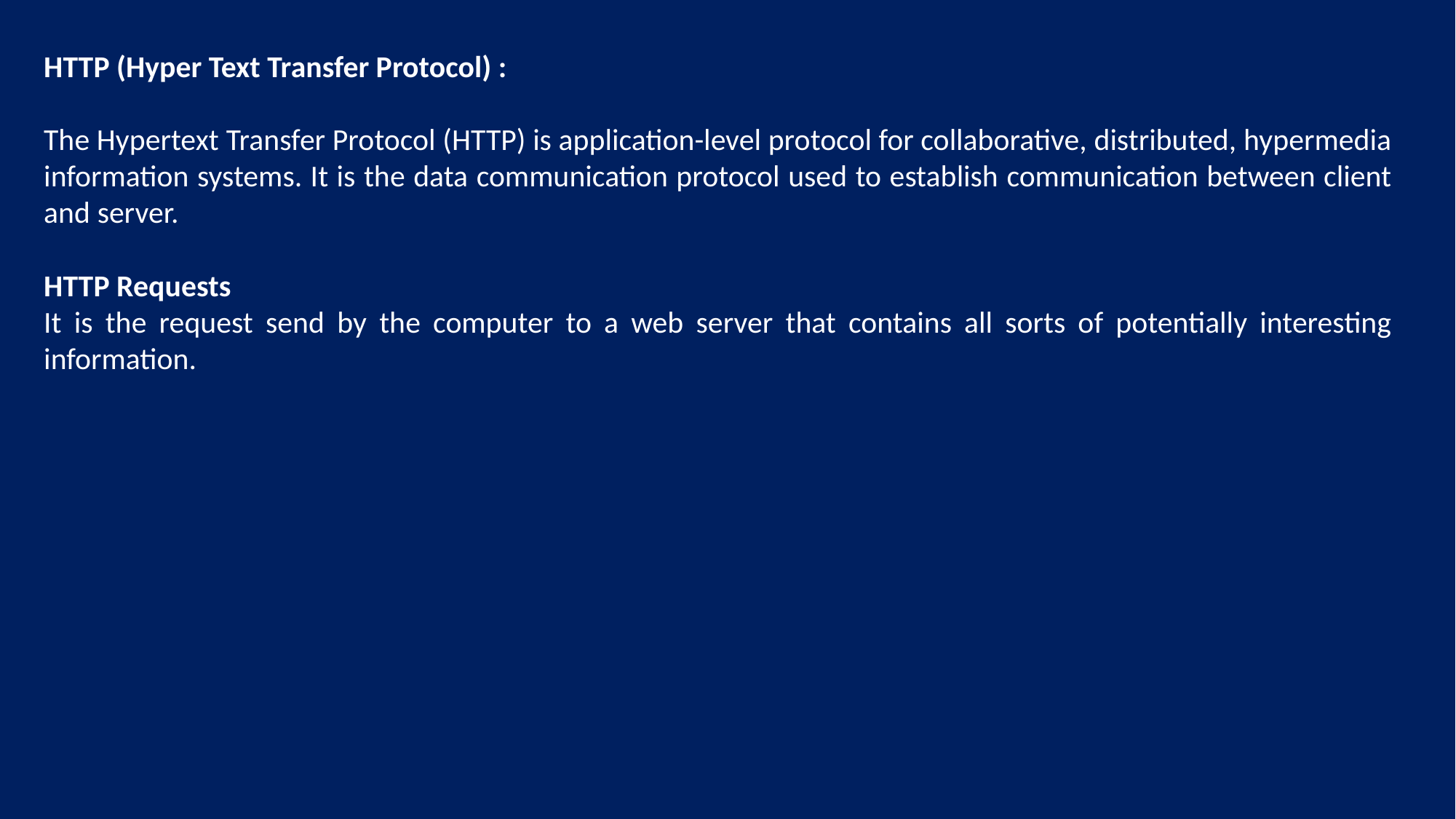

HTTP (Hyper Text Transfer Protocol) :

The Hypertext Transfer Protocol (HTTP) is application-level protocol for collaborative, distributed, hypermedia information systems. It is the data communication protocol used to establish communication between client and server.

HTTP Requests
It is the request send by the computer to a web server that contains all sorts of potentially interesting information.